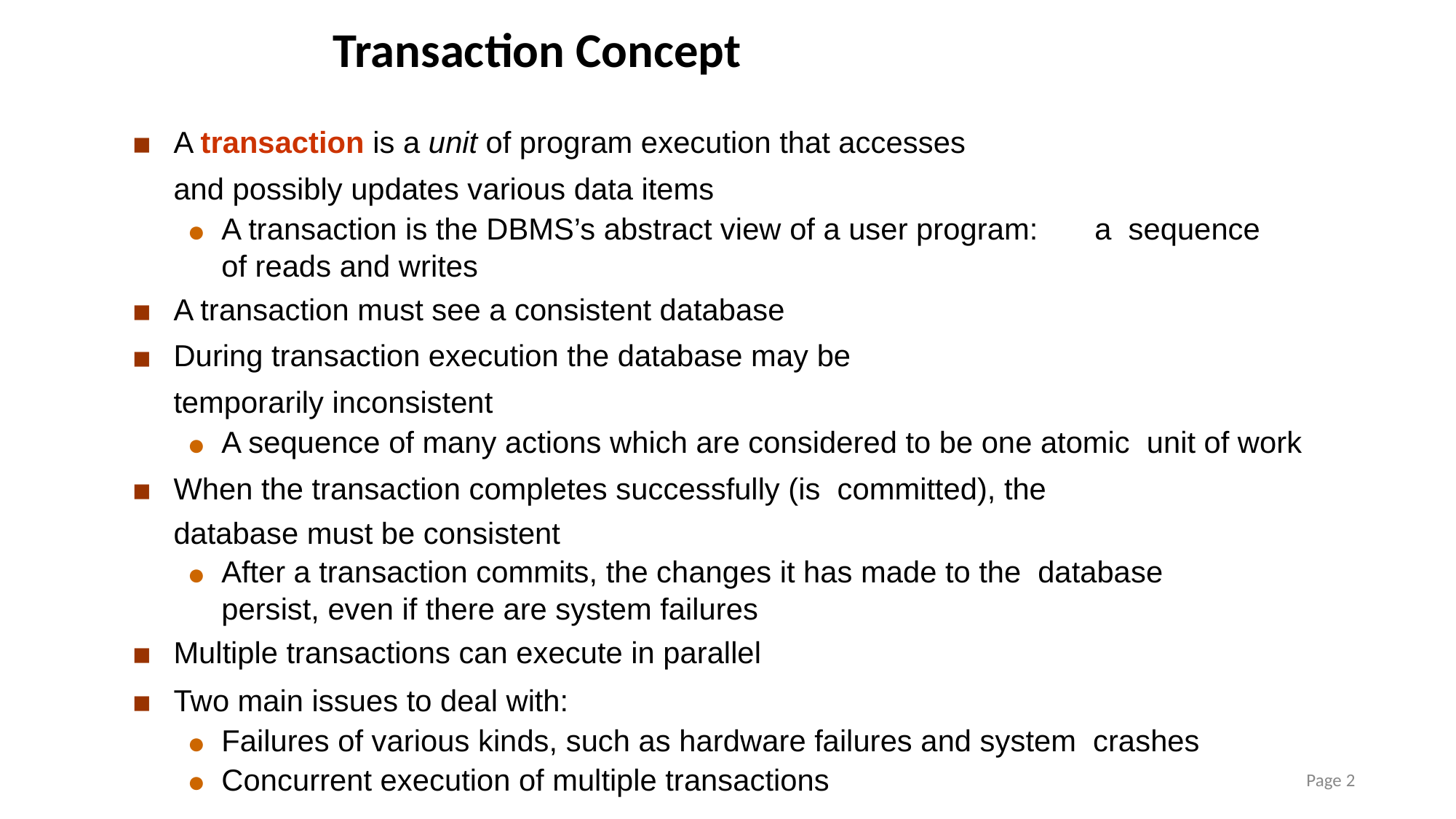

# Transaction Concept
A transaction is a unit of program execution that accesses
and possibly updates various data items
A transaction is the DBMS’s abstract view of a user program:	a  sequence of reads and writes
A transaction must see a consistent database
During transaction execution the database may be
temporarily inconsistent
A sequence of many actions which are considered to be one atomic  unit of work
When the transaction completes successfully (is  committed), the database must be consistent
After a transaction commits, the changes it has made to the  database persist, even if there are system failures
Multiple transactions can execute in parallel
Two main issues to deal with:
Failures of various kinds, such as hardware failures and system  crashes
Concurrent execution of multiple transactions
 Page 2